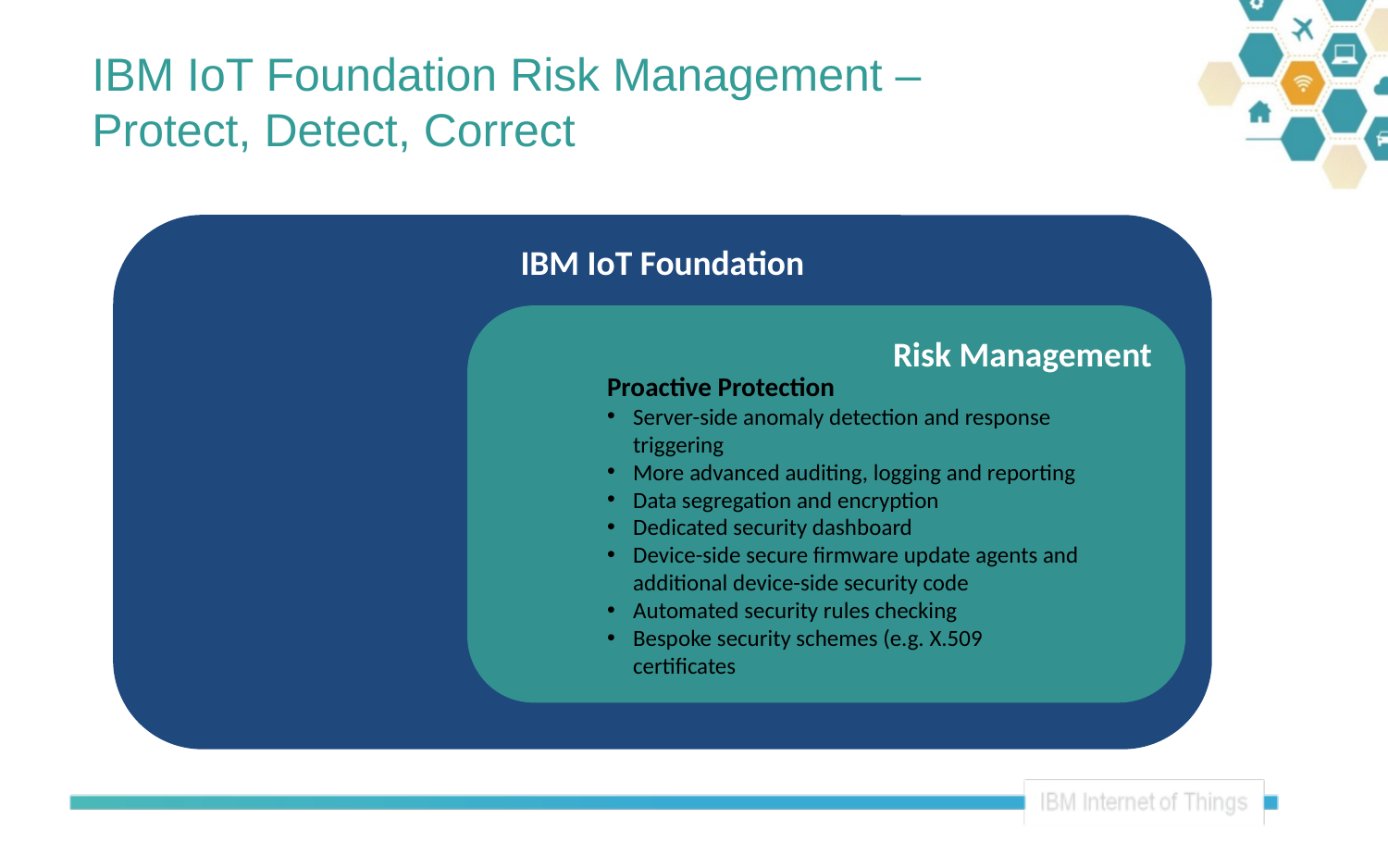

IBM IoT Foundation Risk Management –
Protect, Detect, Correct
IBM IoT Foundation
Risk Management
Proactive Protection
Server-side anomaly detection and response triggering
More advanced auditing, logging and reporting
Data segregation and encryption
Dedicated security dashboard
Device-side secure firmware update agents and additional device-side security code
Automated security rules checking
Bespoke security schemes (e.g. X.509 certificates